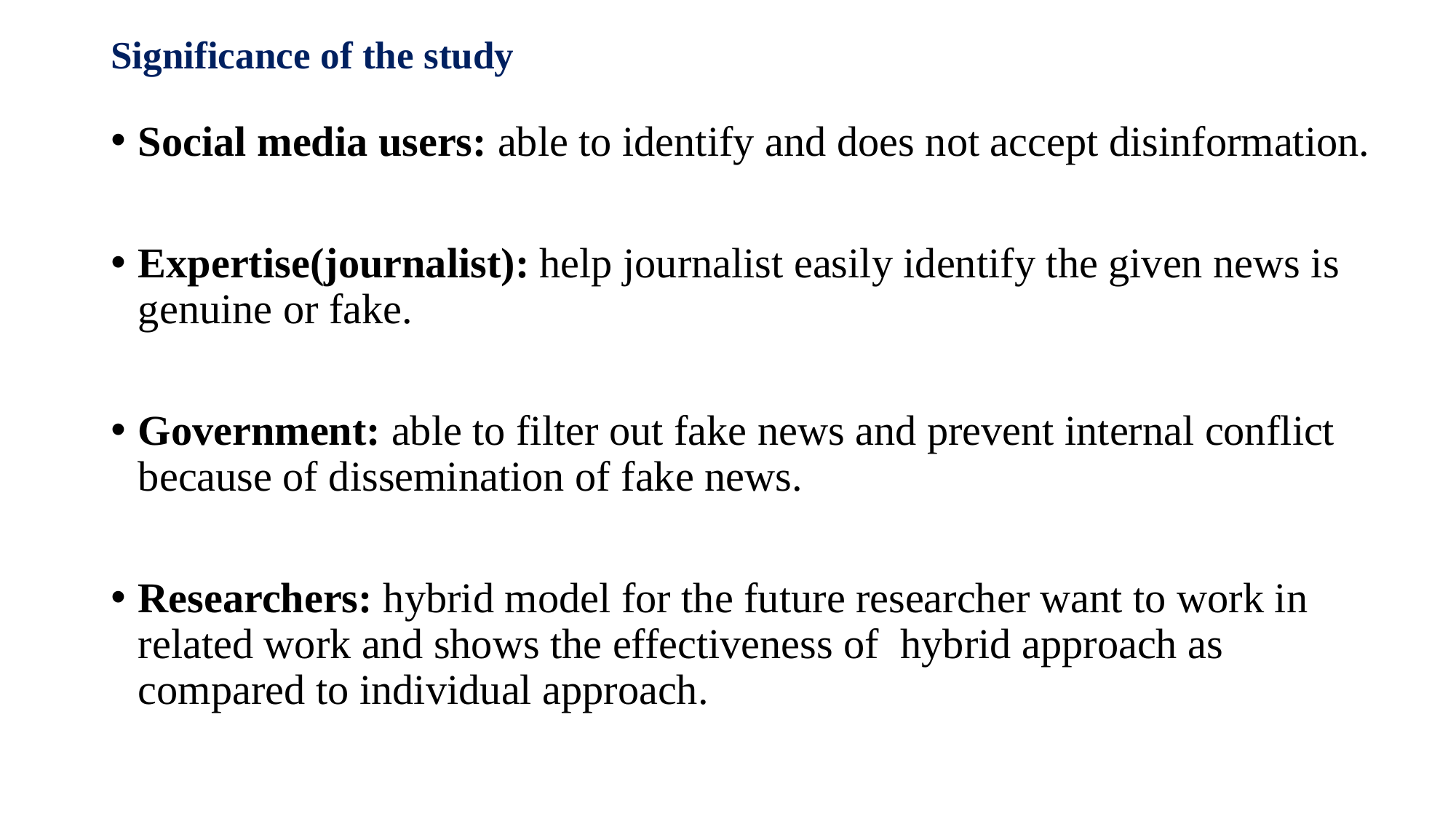

# Significance of the study
Social media users: able to identify and does not accept disinformation.

Expertise(journalist): help journalist easily identify the given news is genuine or fake.

Government: able to filter out fake news and prevent internal conflict because of dissemination of fake news.

Researchers: hybrid model for the future researcher want to work in related work and shows the effectiveness of  hybrid approach as compared to individual approach.